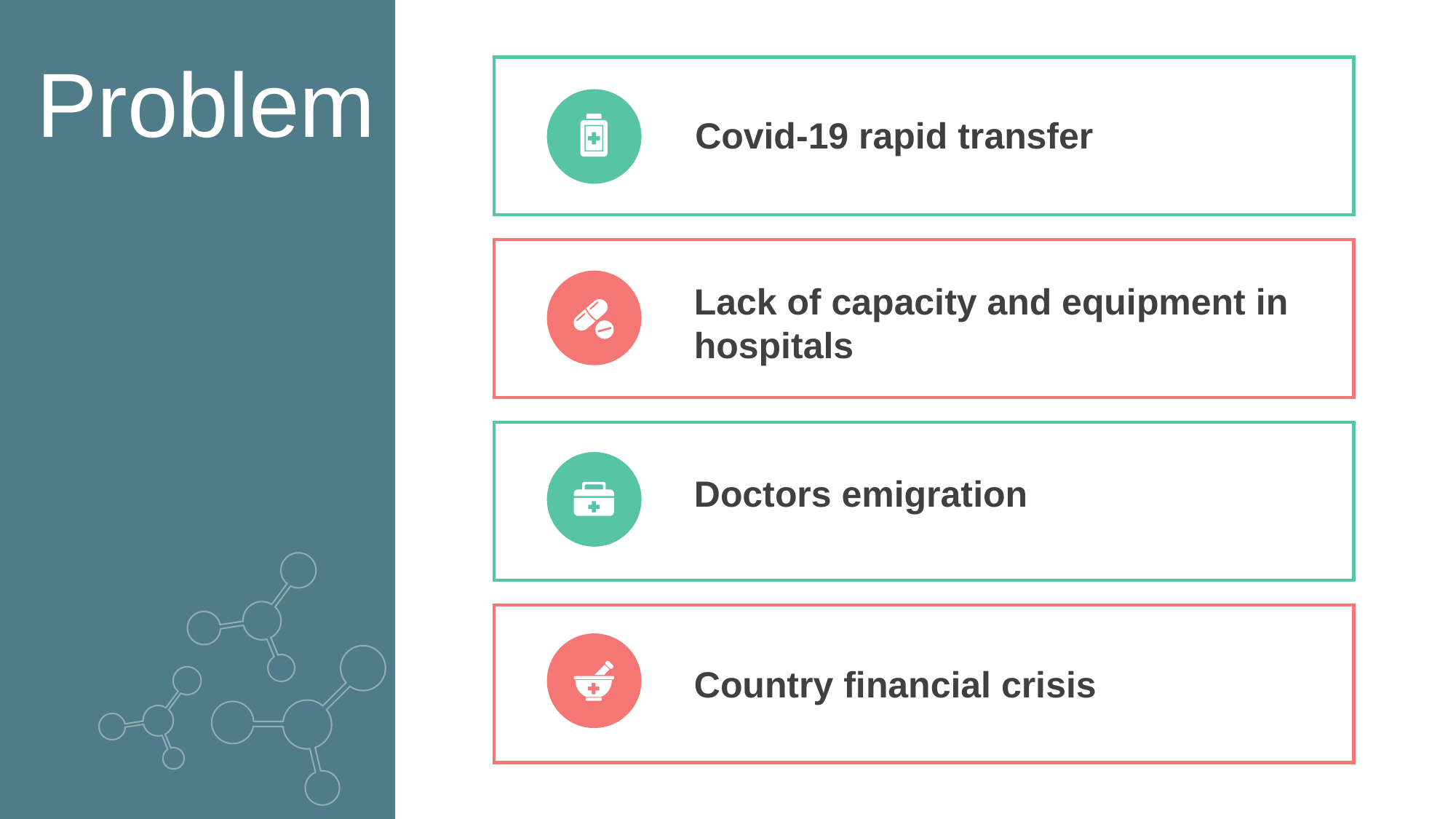

Problem

Covid-19 rapid transfer

Lack of capacity and equipment in hospitals

Doctors emigration

Country financial crisis